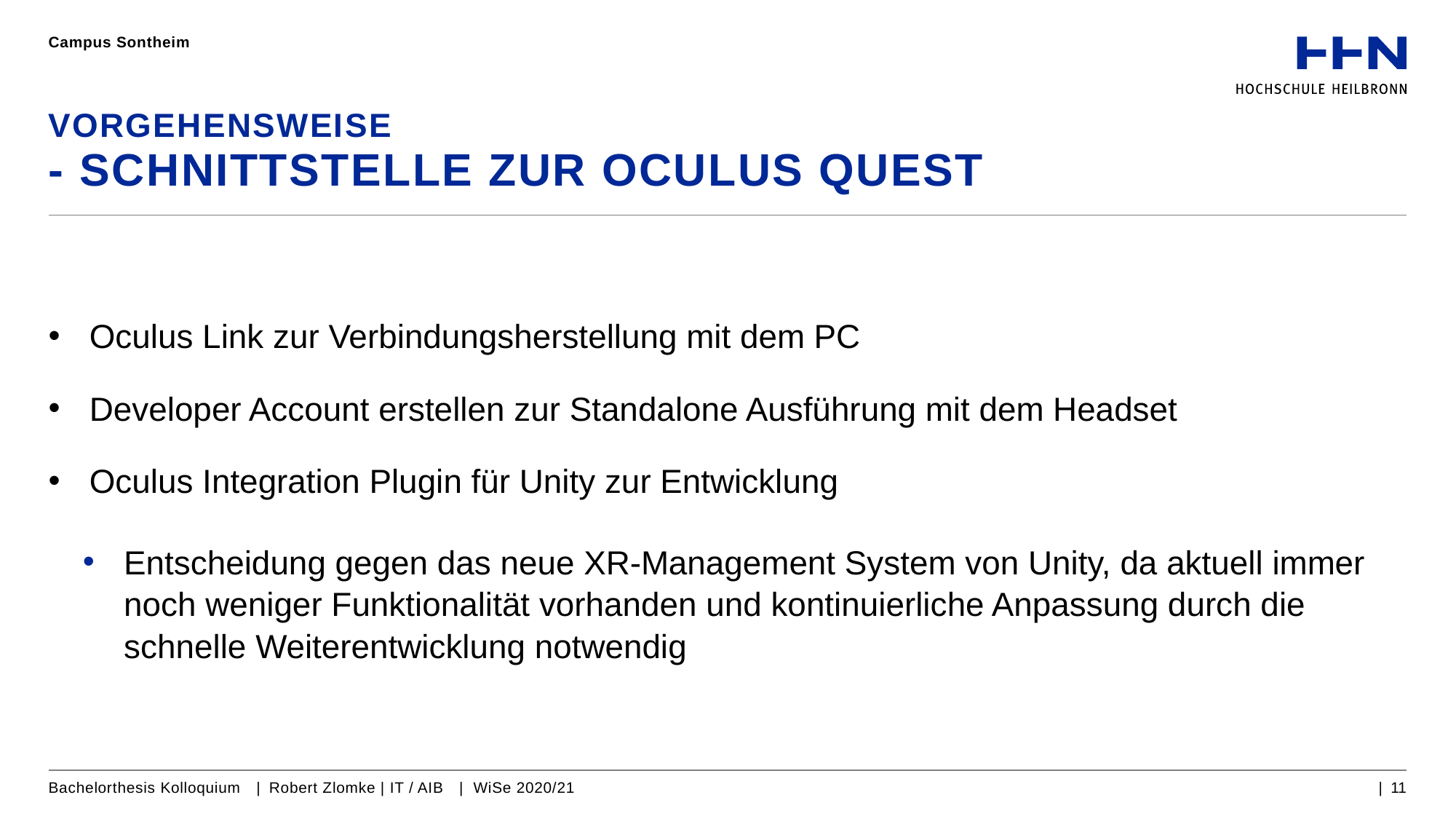

Campus Sontheim
# Vorgehensweise - Schnittstelle zur Oculus Quest

Oculus Link zur Verbindungsherstellung mit dem PC
Developer Account erstellen zur Standalone Ausführung mit dem Headset
Oculus Integration Plugin für Unity zur Entwicklung
Entscheidung gegen das neue XR-Management System von Unity, da aktuell immer noch weniger Funktionalität vorhanden und kontinuierliche Anpassung durch die schnelle Weiterentwicklung notwendig

Bachelorthesis Kolloquium | Robert Zlomke | IT / AIB |  WiSe 2020/21
|  11